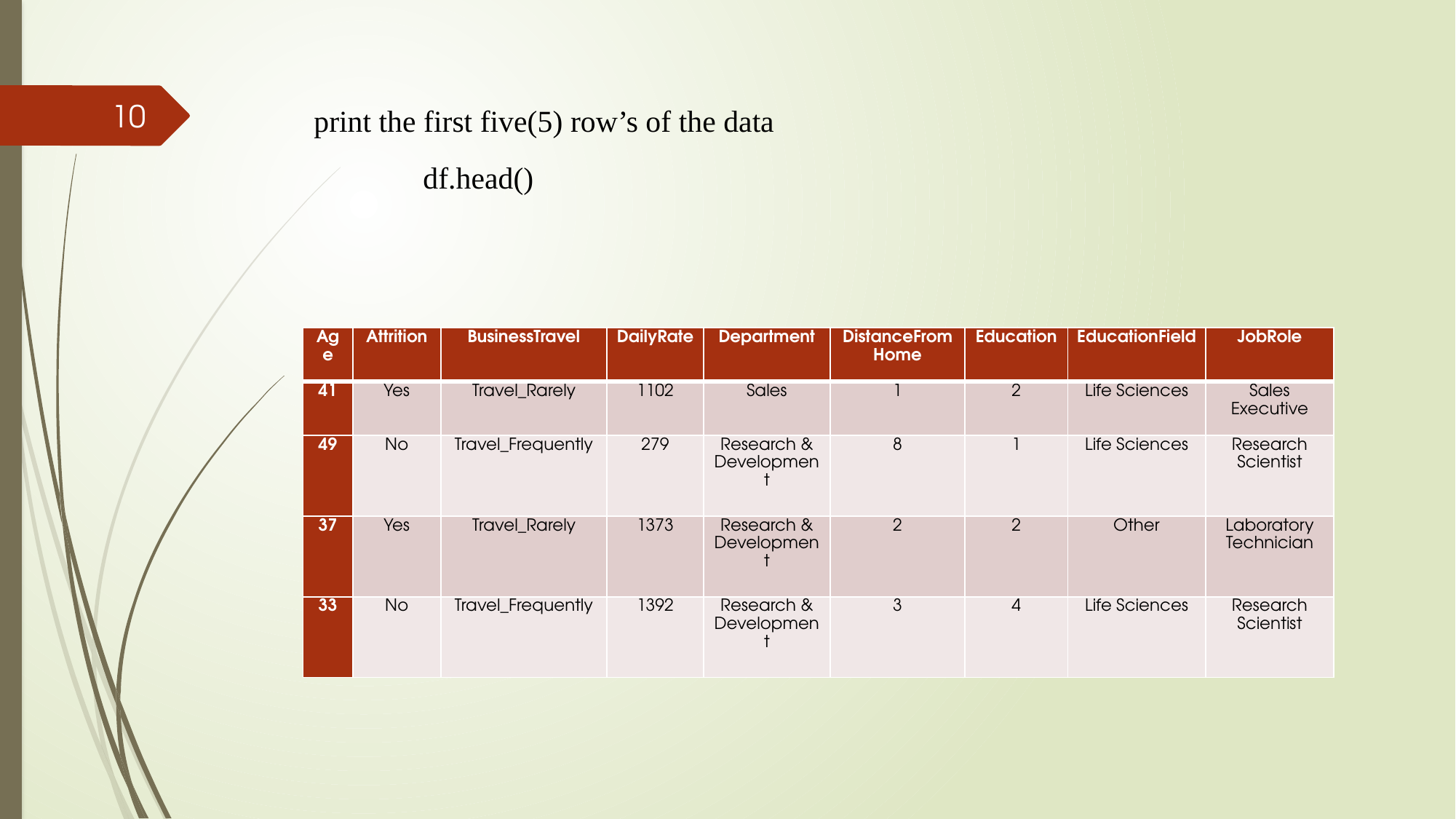

print the first five(5) row’s of the data
	df.head()
10
| Age | Attrition | BusinessTravel | DailyRate | Department | DistanceFrom Home | Education | EducationField | JobRole |
| --- | --- | --- | --- | --- | --- | --- | --- | --- |
| 41 | Yes | Travel\_Rarely | 1102 | Sales | 1 | 2 | Life Sciences | Sales Executive |
| 49 | No | Travel\_Frequently | 279 | Research & Development | 8 | 1 | Life Sciences | Research Scientist |
| 37 | Yes | Travel\_Rarely | 1373 | Research & Development | 2 | 2 | Other | Laboratory Technician |
| 33 | No | Travel\_Frequently | 1392 | Research & Development | 3 | 4 | Life Sciences | Research Scientist |